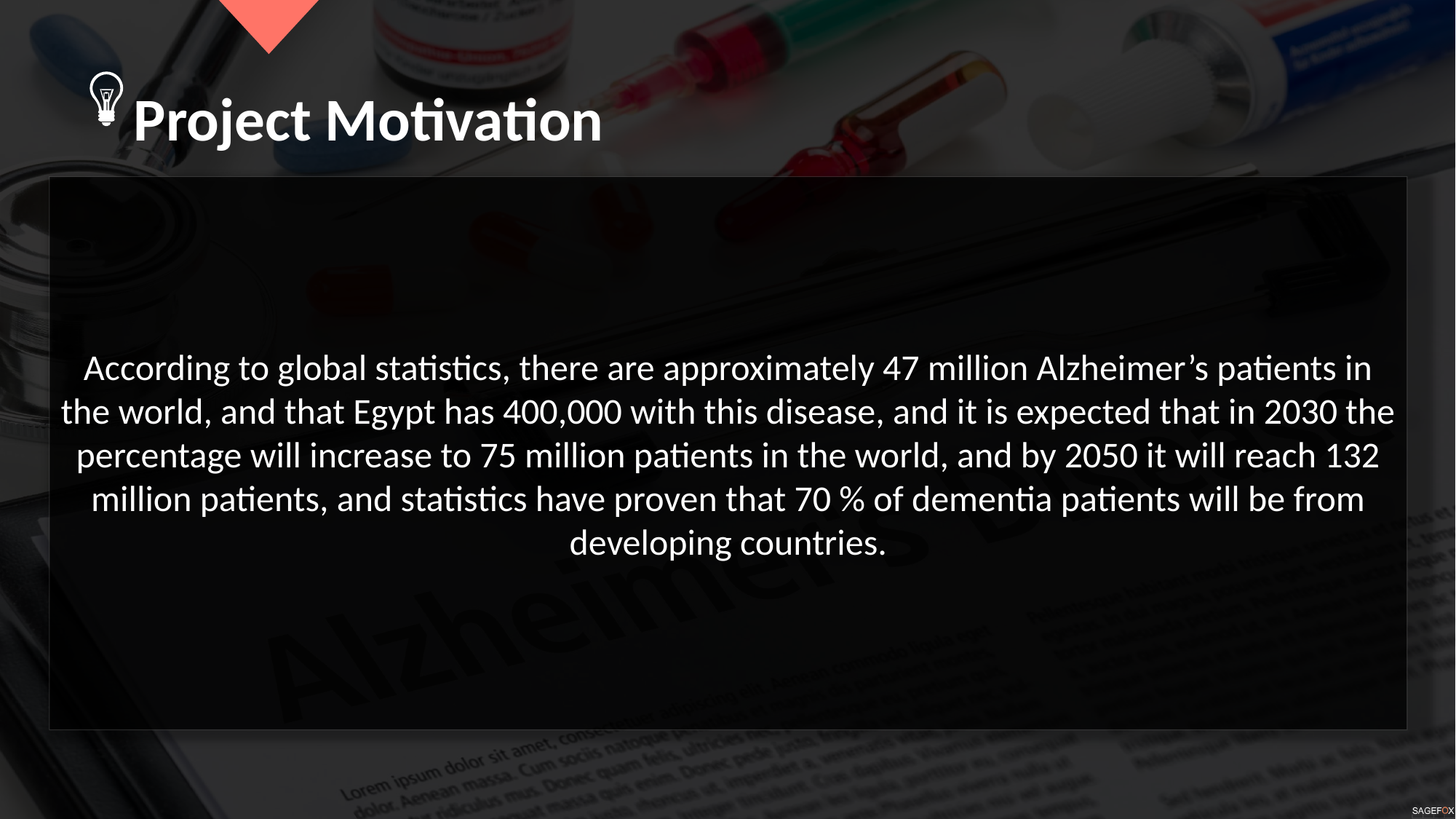

Project Motivation
According to global statistics, there are approximately 47 million Alzheimer’s patients in the world, and that Egypt has 400,000 with this disease, and it is expected that in 2030 the percentage will increase to 75 million patients in the world, and by 2050 it will reach 132 million patients, and statistics have proven that 70 % of dementia patients will be from developing countries.